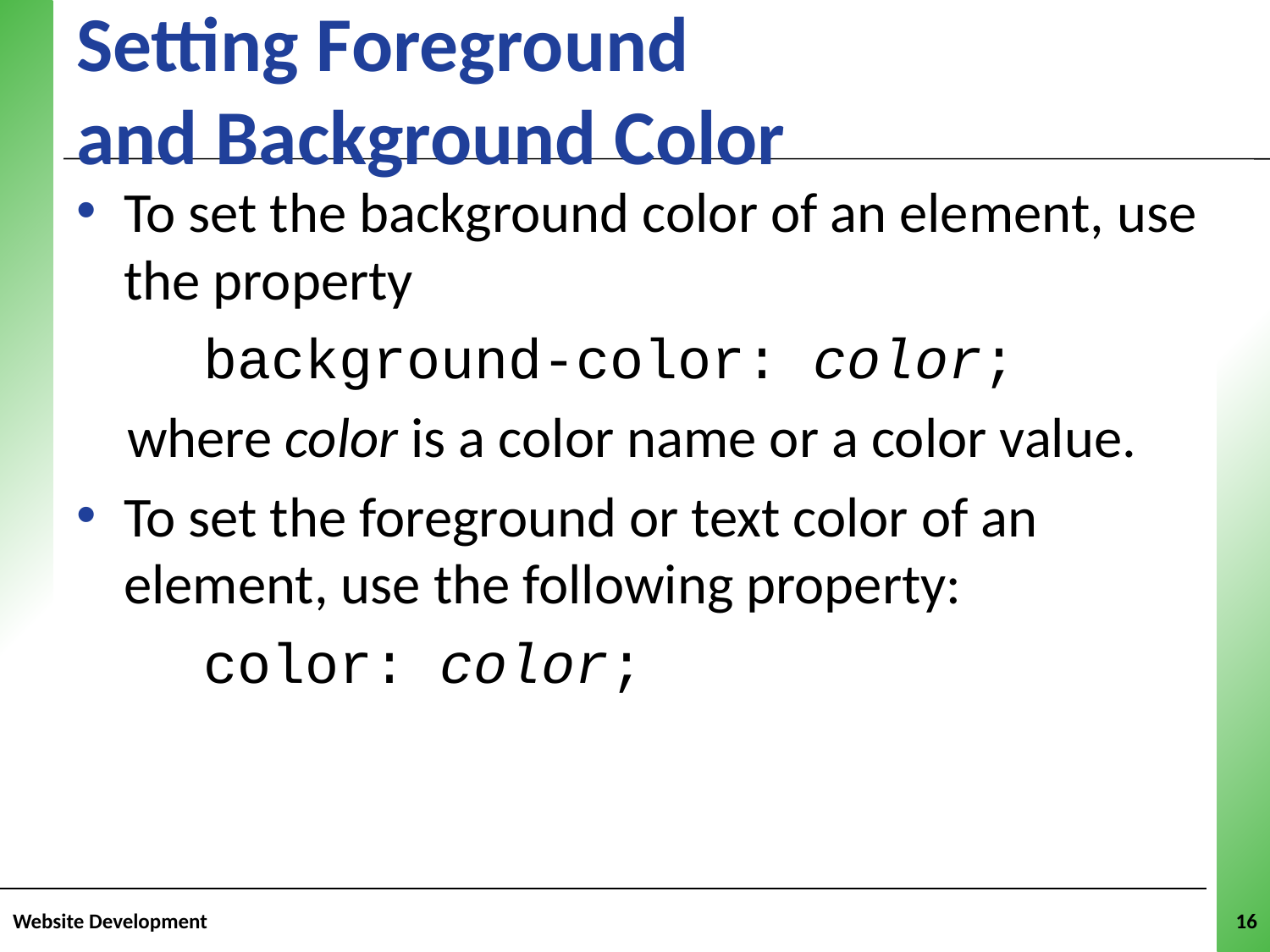

# Setting Foreground and Background Color
To set the background color of an element, use the property
	background-color: color;
    where color is a color name or a color value.
To set the foreground or text color of an element, use the following property:
	color: color;
Website Development
16